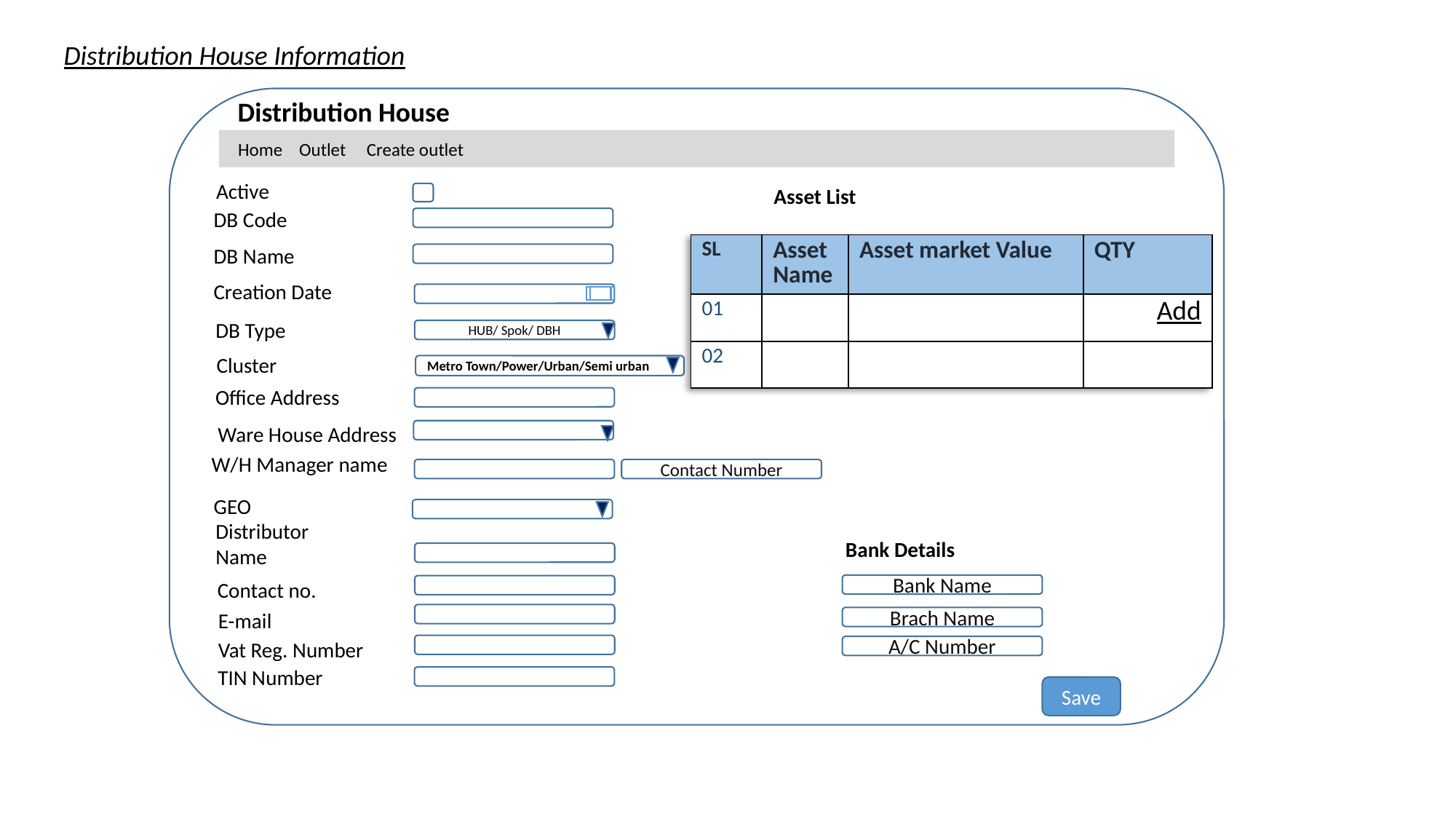

# Distribution House Information
Distribution House

  Home    Outlet     Create outlet
Active
Asset List

DB Code

| SL | Asset Name | Asset market Value | QTY |
| --- | --- | --- | --- |
| 01 |  |  | Add |
| 02 |  |  |  |
DB Name

Creation Date

DB Type
HUB/ Spok/ DBH

Cluster
Metro Town/Power/Urban/Semi urban

Office Address

Ware House Address

W/H Manager name

Contact Number
GEO

Distributor Name
Bank Details

Contact no.
Bank Name

E-mail

Brach Name
Vat Reg. Number

A/C Number
TIN Number

Save